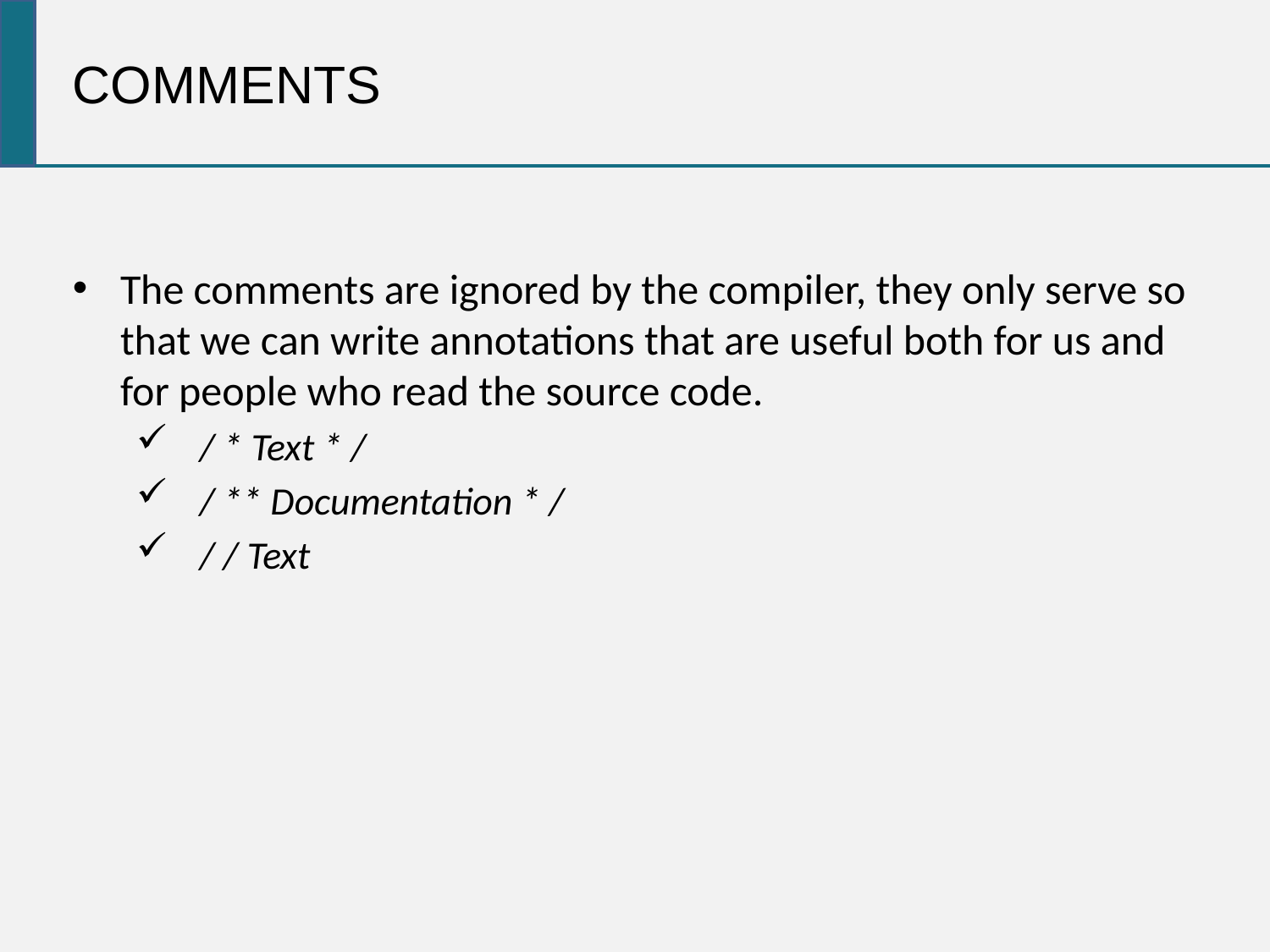

comments

The comments are ignored by the compiler, they only serve so that we can write annotations that are useful both for us and for people who read the source code.
/ * Text * /
/ ** Documentation * /
/ / Text